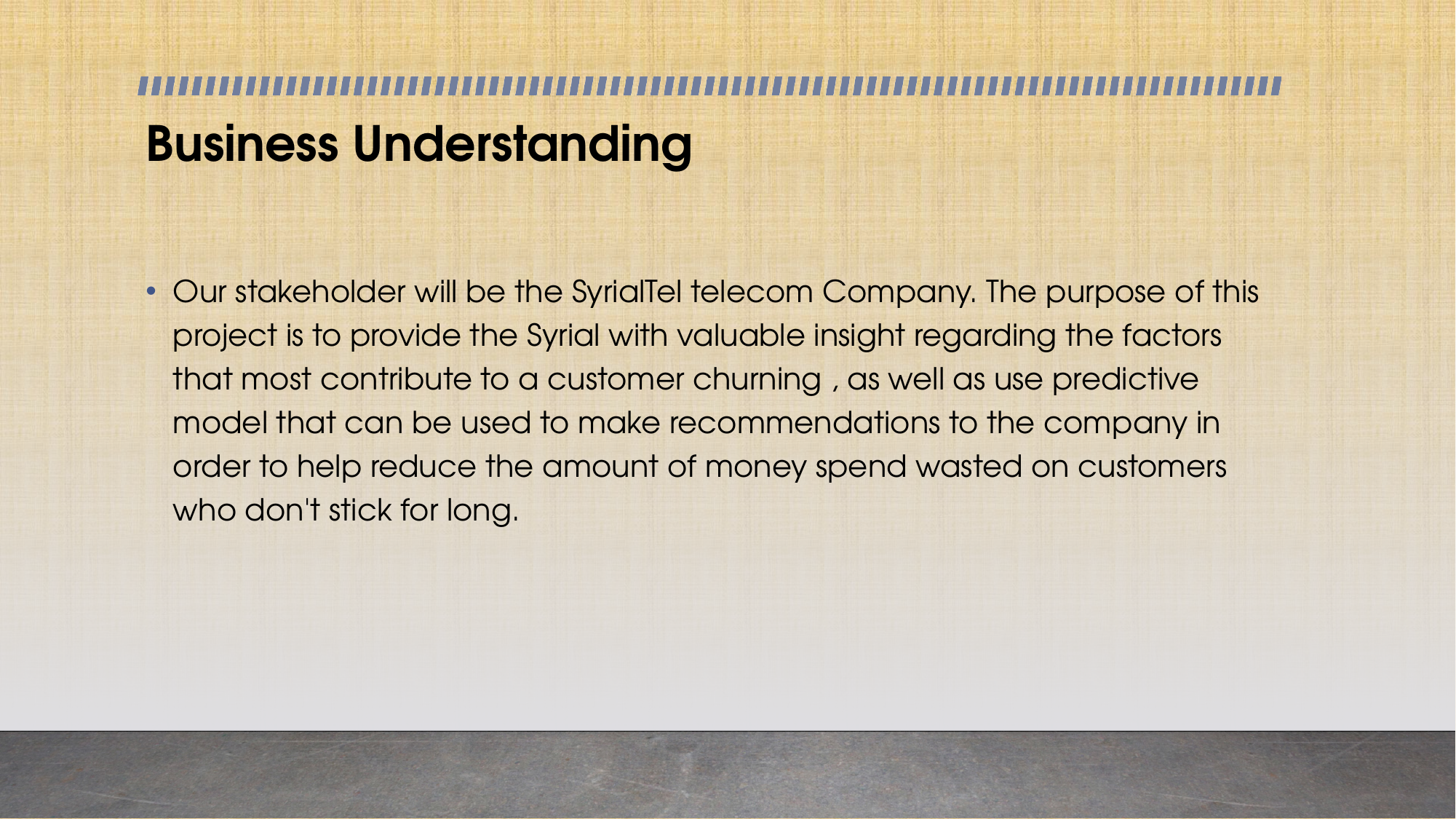

# Business Understanding
Our stakeholder will be the SyrialTel telecom Company. The purpose of this project is to provide the Syrial with valuable insight regarding the factors that most contribute to a customer churning , as well as use predictive model that can be used to make recommendations to the company in order to help reduce the amount of money spend wasted on customers who don't stick for long.